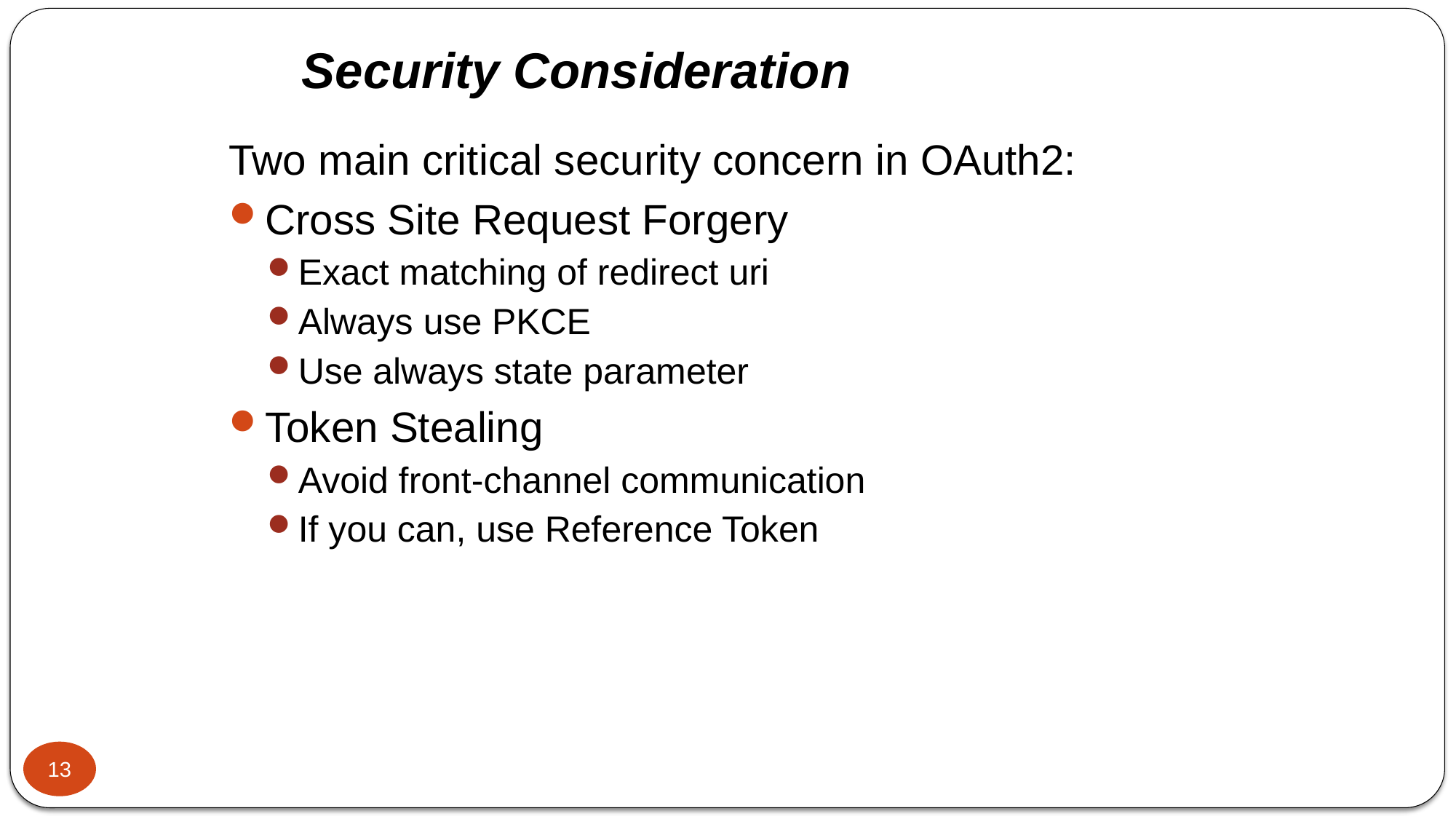

# Security Consideration
Two main critical security concern in OAuth2:
Cross Site Request Forgery
Exact matching of redirect uri
Always use PKCE
Use always state parameter
Token Stealing
Avoid front-channel communication
If you can, use Reference Token
13